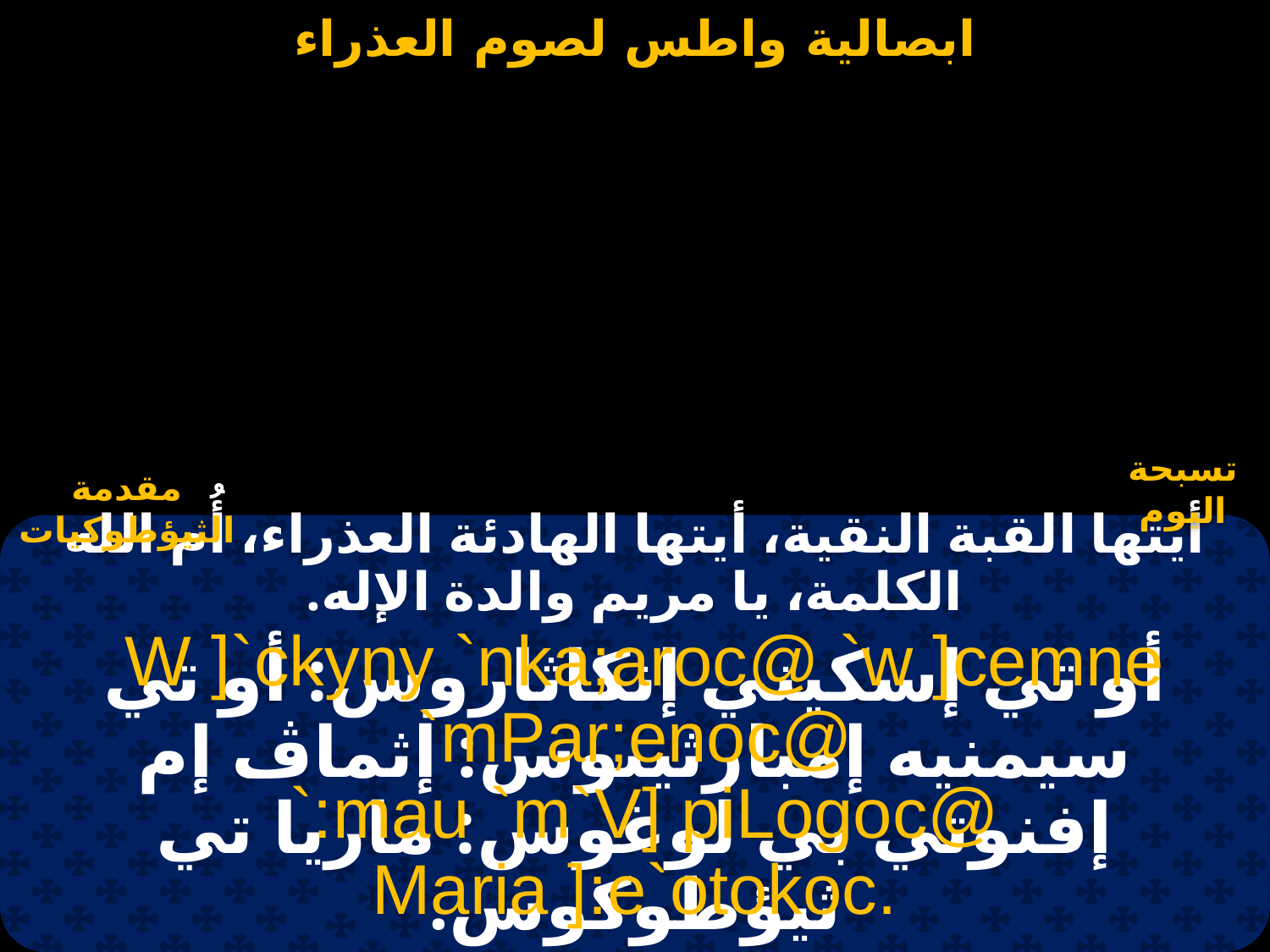

#
مقدمة الثيؤطوكيات
تسبحة اليوم
أيتها القبة النقية، أيتها الهادئة العذراء، أُم الله الكلمة، يا مريم والدة الإله.
 W ]`ckyny `nka;aroc@ `w ]cemne `mPar;enoc@
 `:mau `m`V] piLogoc@ Maria ]:e`otokoc.
أو تي إسكيني إنكاثاروس: أو تي سيمنيه إمبارثينوس: إثماڤ إم إفنوتي بي لوغوس: ماريا تي ثيؤطوكوس.